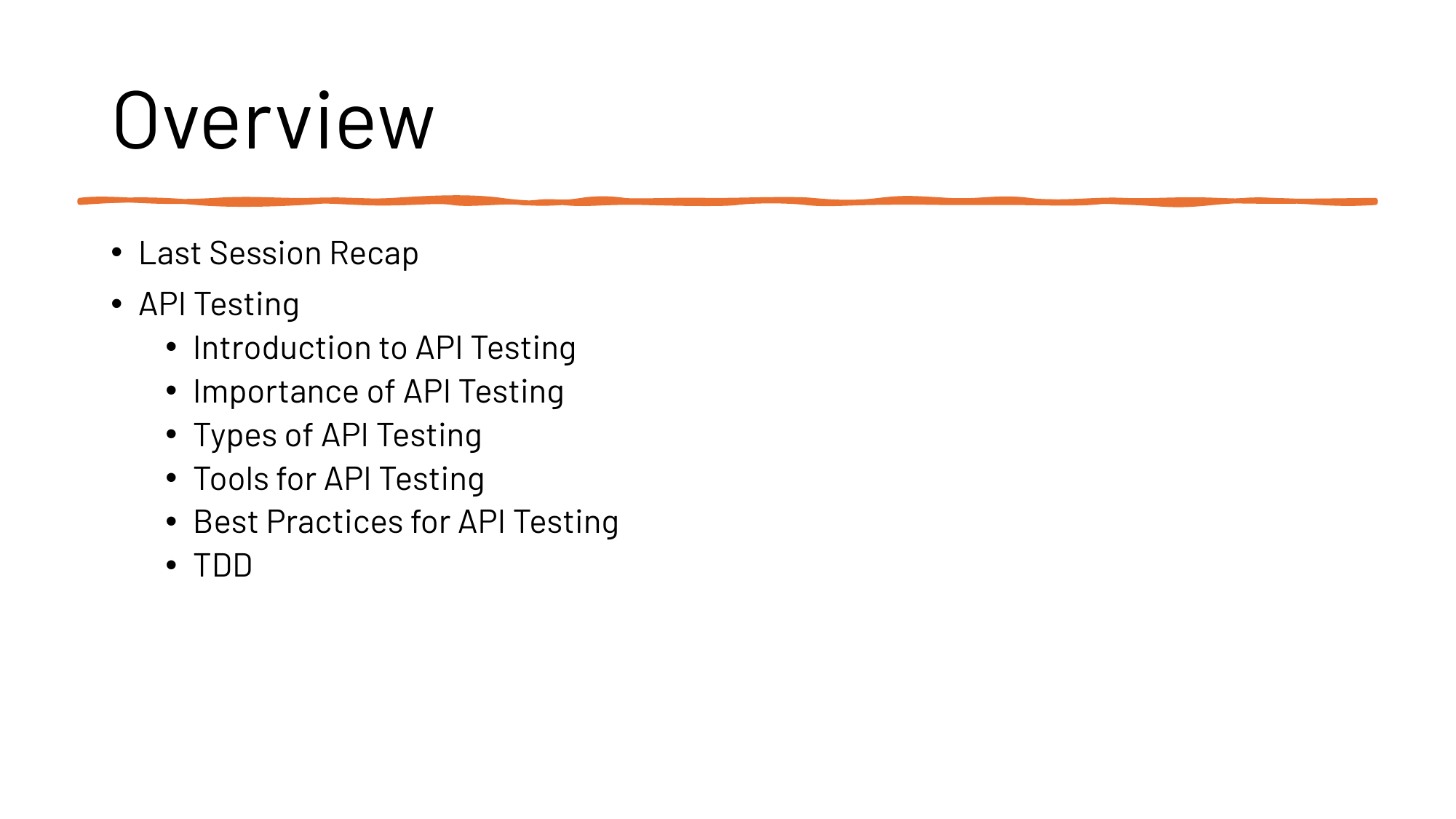

# Overview

Last Session Recap
API Testing
Introduction to API Testing
Importance of API Testing
Types of API Testing
Tools for API Testing
Best Practices for API Testing
TDD